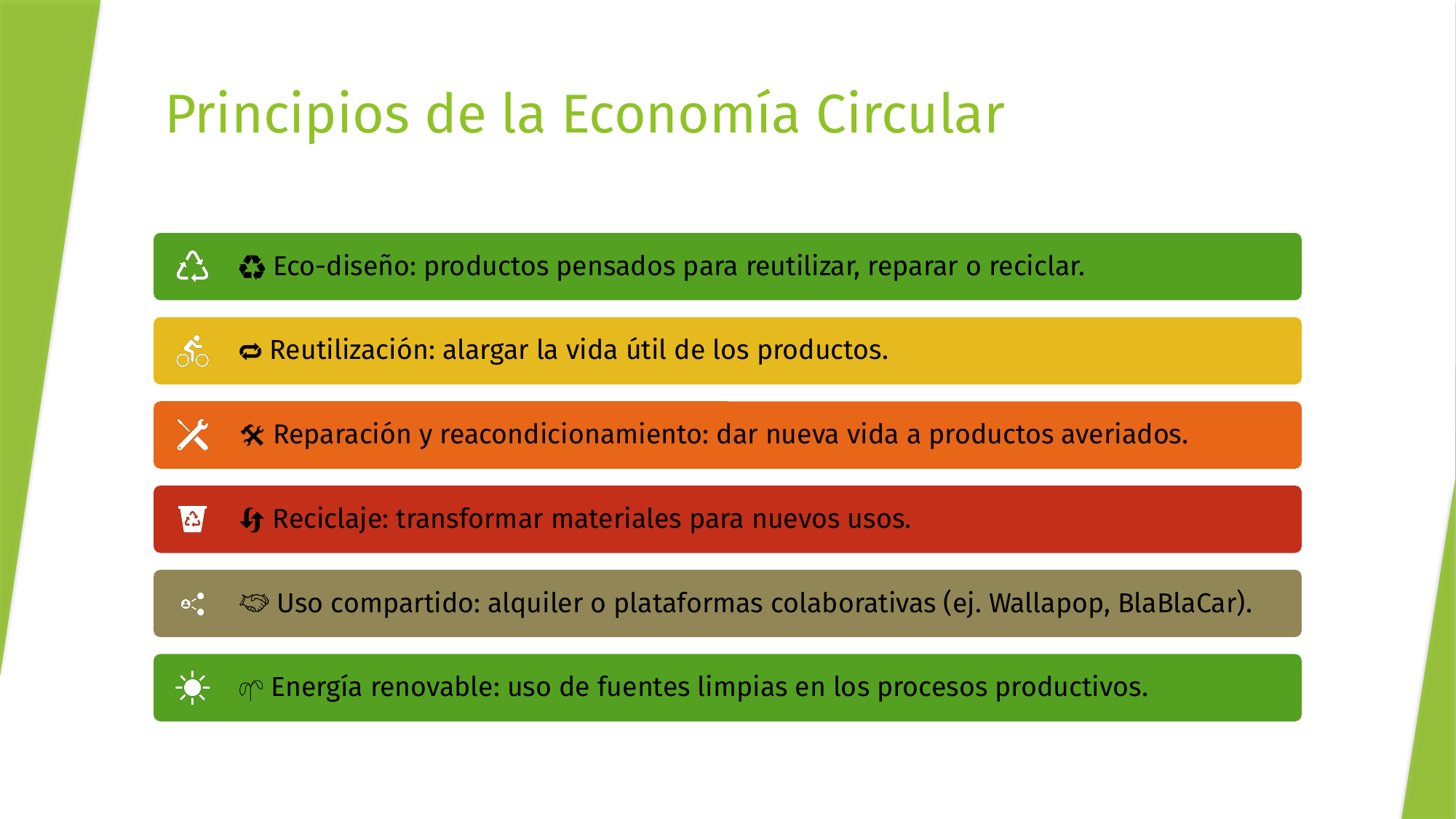

# Principios de la Economía Circular
♻️ Eco-diseño: productos pensados para reutilizar, reparar o reciclar.
🔁 Reutilización: alargar la vida útil de los productos.
🛠️ Reparación y reacondicionamiento: dar nueva vida a productos averiados.
🔄 Reciclaje: transformar materiales para nuevos usos.
🤝 Uso compartido: alquiler o plataformas colaborativas (ej. Wallapop, BlaBlaCar).
🌱 Energía renovable: uso de fuentes limpias en los procesos productivos.